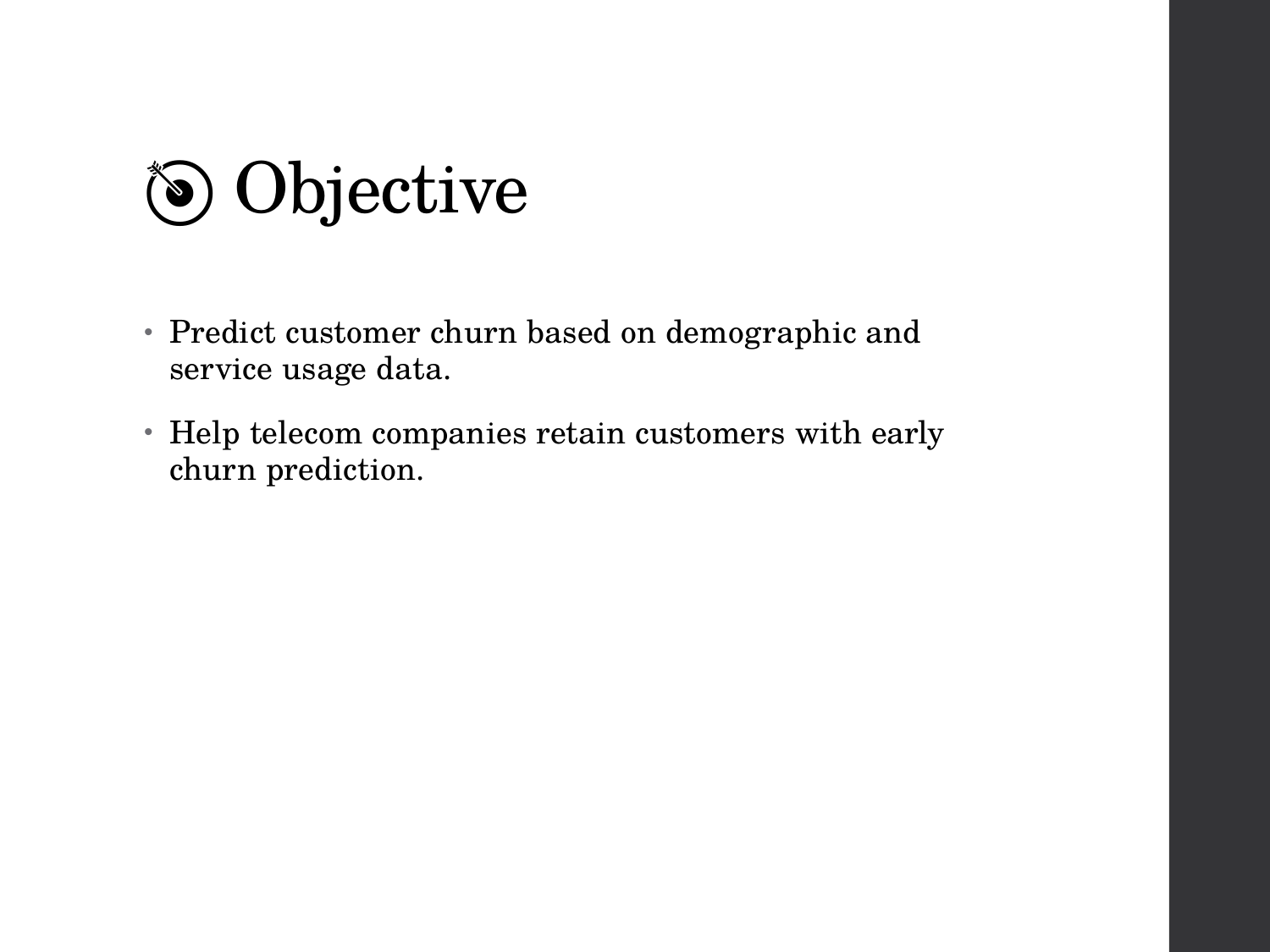

# 🎯 Objective
Predict customer churn based on demographic and service usage data.
Help telecom companies retain customers with early churn prediction.